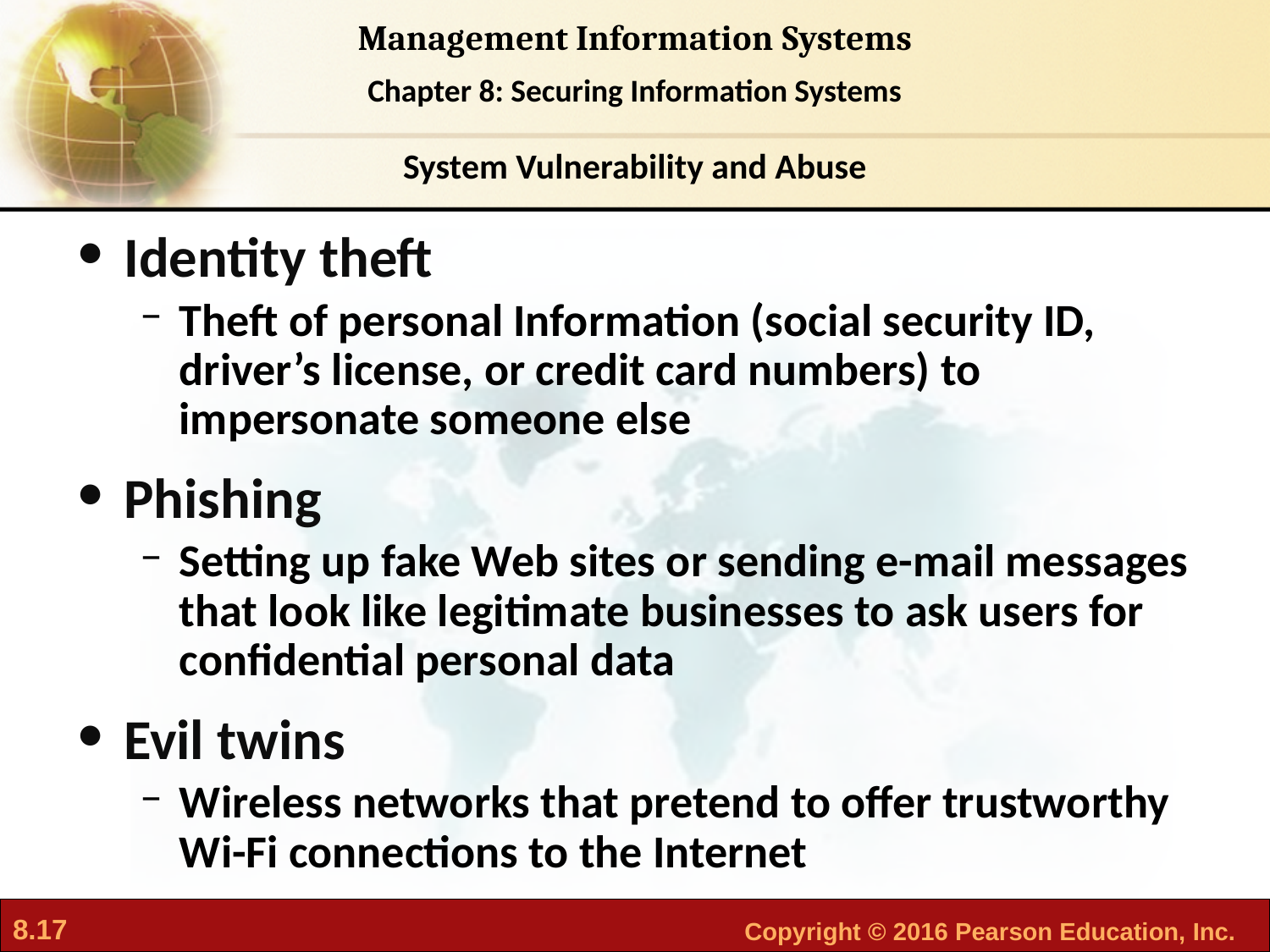

System Vulnerability and Abuse
Identity theft
Theft of personal Information (social security ID, driver’s license, or credit card numbers) to impersonate someone else
Phishing
Setting up fake Web sites or sending e-mail messages that look like legitimate businesses to ask users for confidential personal data
Evil twins
Wireless networks that pretend to offer trustworthy Wi-Fi connections to the Internet